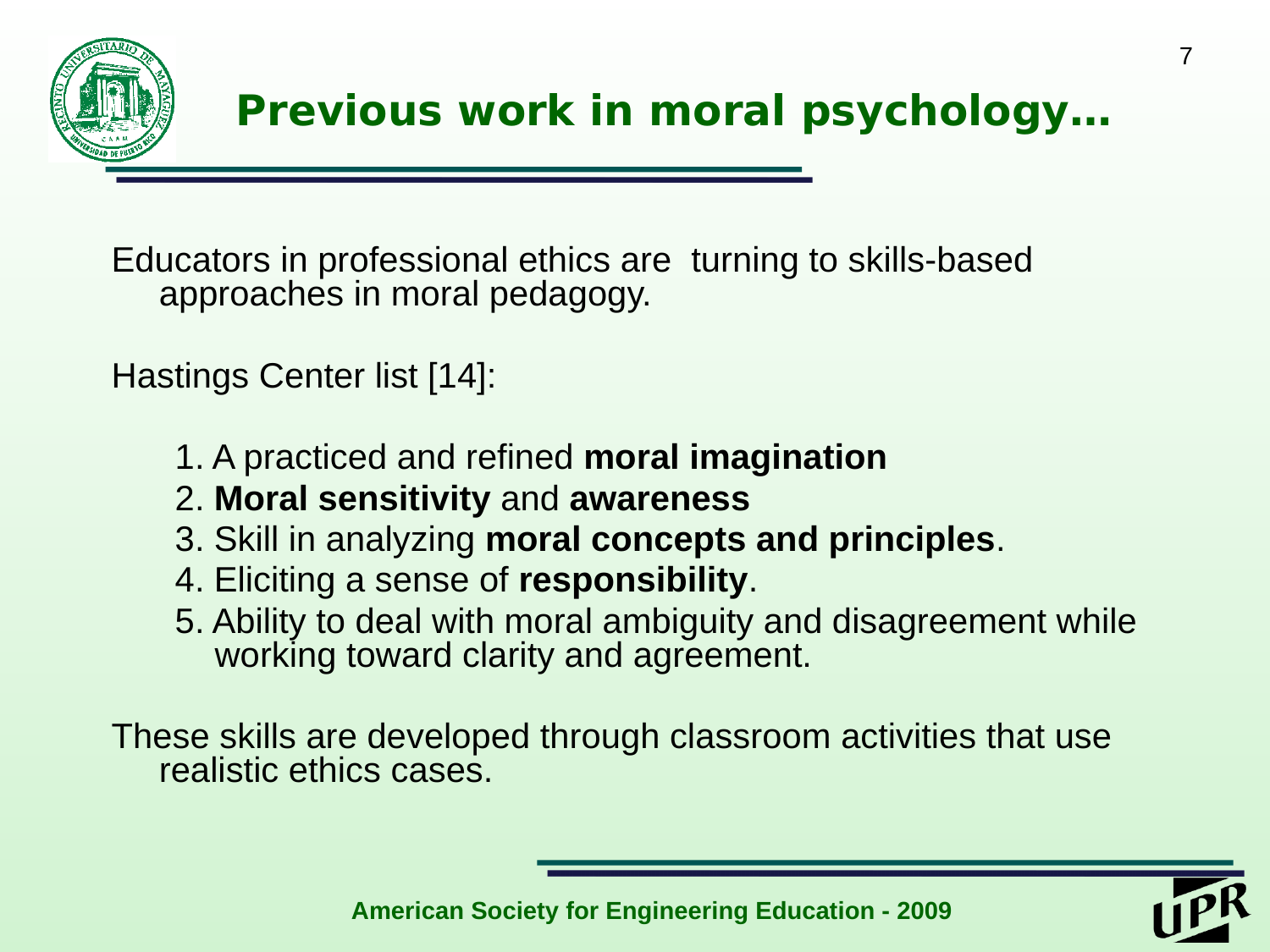

7
# Previous work in moral psychology…
Educators in professional ethics are  turning to skills-based approaches in moral pedagogy.

Hastings Center list [14]:

1. A practiced and refined moral imagination
2. Moral sensitivity and awareness
3. Skill in analyzing moral concepts and principles.
4. Eliciting a sense of responsibility.
5. Ability to deal with moral ambiguity and disagreement while working toward clarity and agreement.

These skills are developed through classroom activities that use realistic ethics cases.
American Society for Engineering Education - 2009